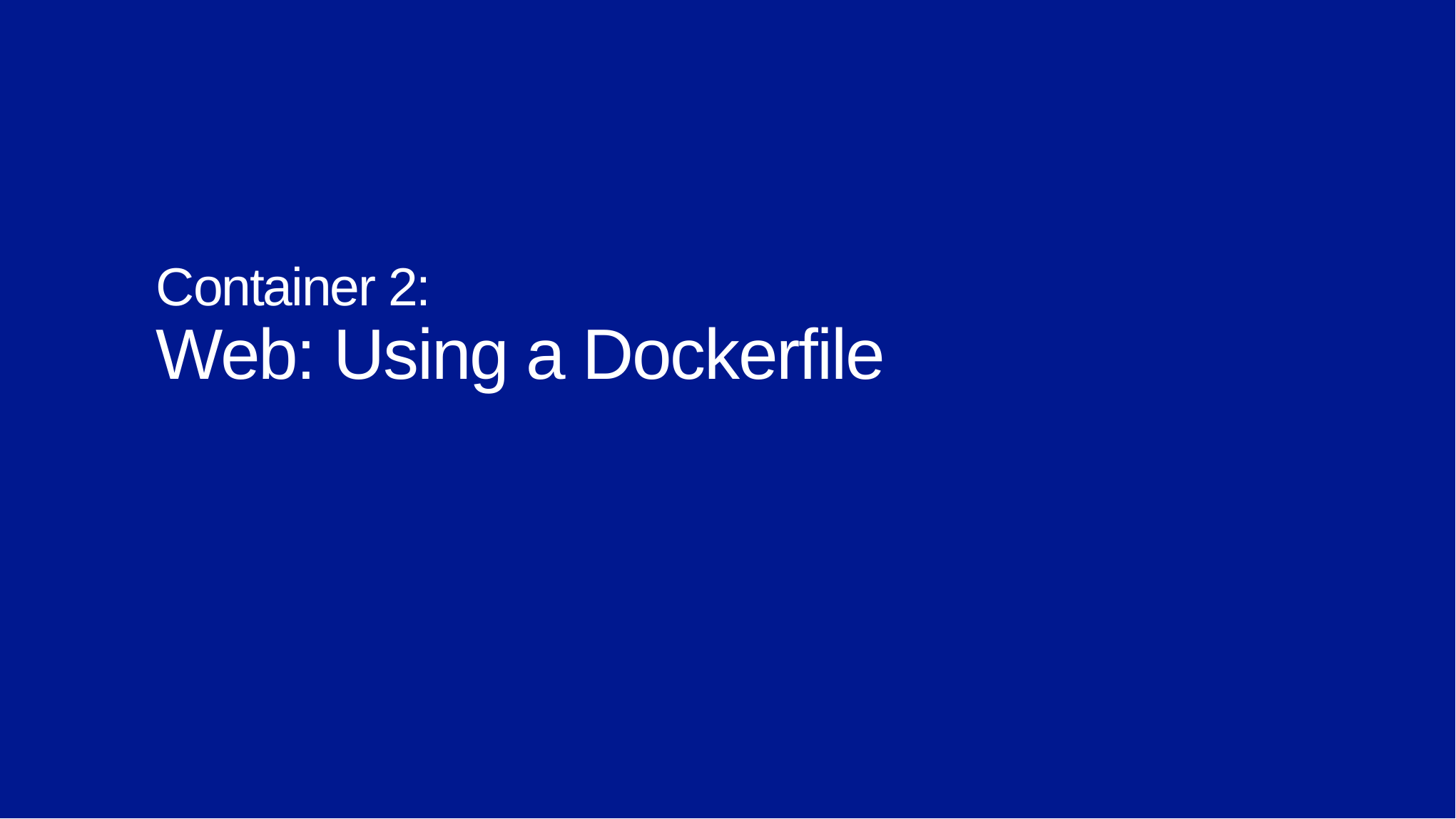

# Container 2: Web: Using a Dockerfile